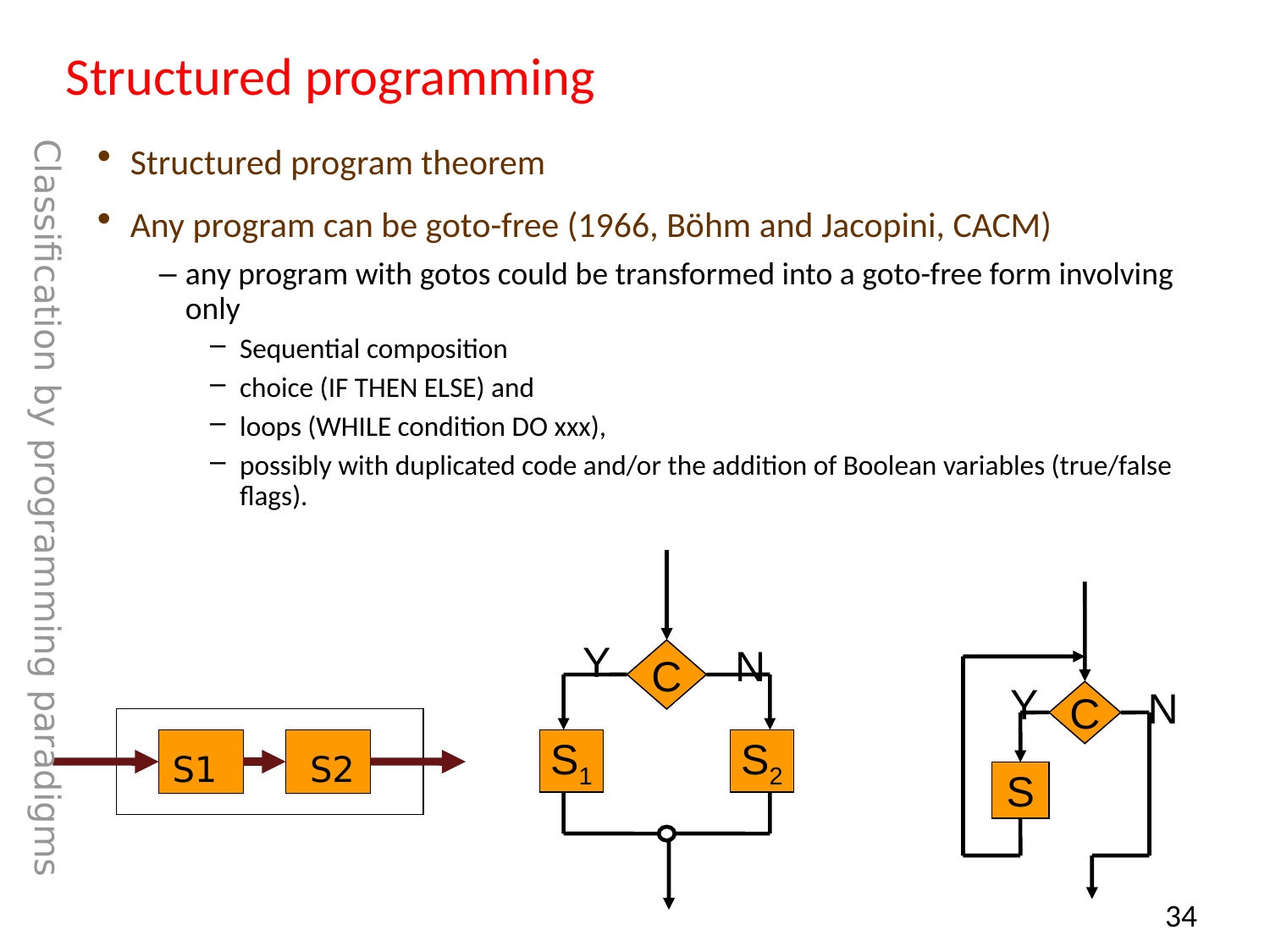

# Structured programming
Structured program theorem
Any program can be goto-free (1966, Böhm and Jacopini, CACM)
any program with gotos could be transformed into a goto-free form involving only
Sequential composition
choice (IF THEN ELSE) and
loops (WHILE condition DO xxx),
possibly with duplicated code and/or the addition of Boolean variables (true/false flags).

Classification by programming paradigms

Y
N
C

S1
S2

Y
N
C

S

S1
S2
34